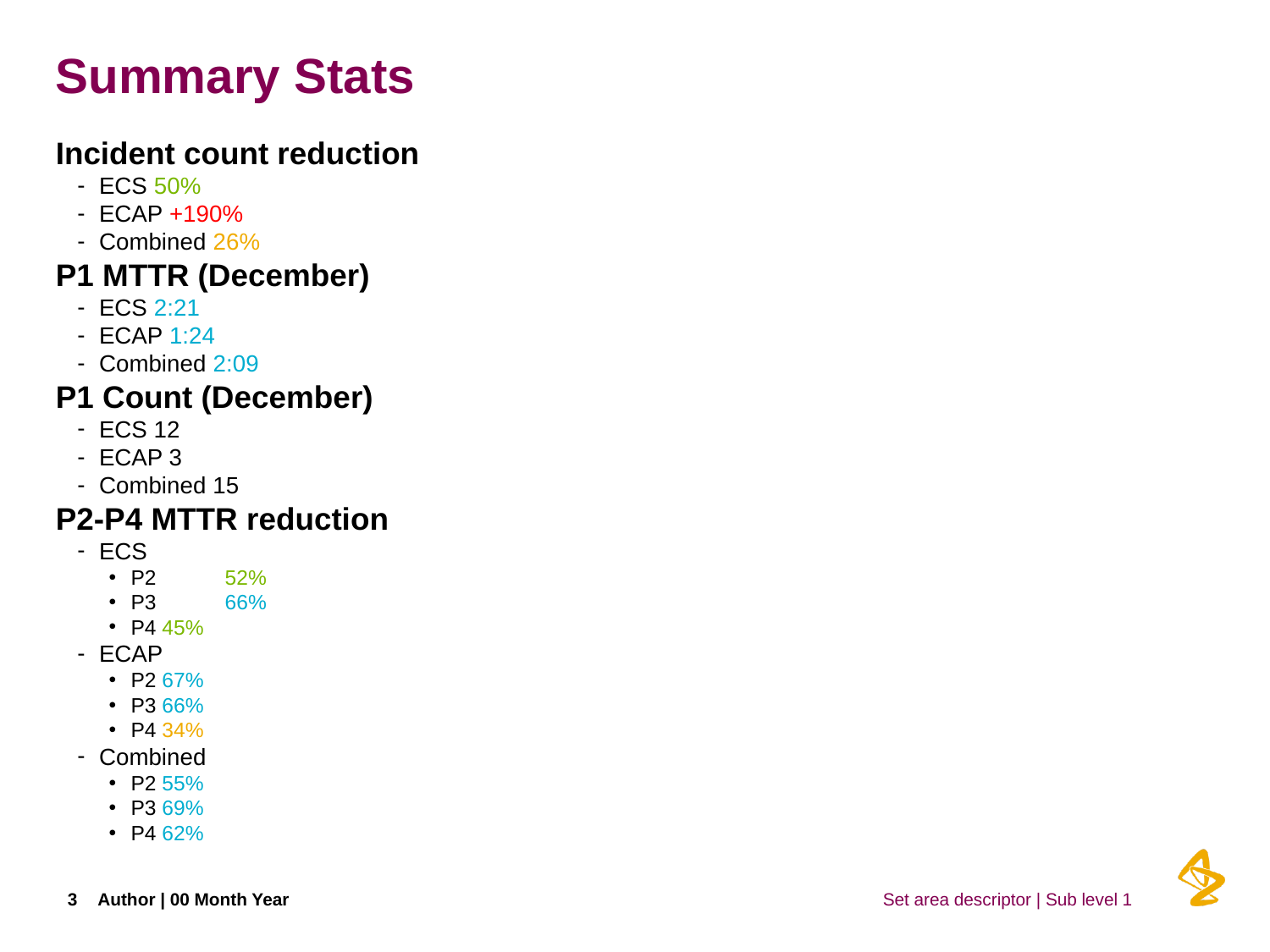

# Summary Stats
Incident count reduction
ECS 50%
ECAP +190%
Combined 26%
P1 MTTR (December)
ECS 2:21
ECAP 1:24
Combined 2:09
P1 Count (December)
ECS 12
ECAP 3
Combined 15
P2-P4 MTTR reduction
ECS
P2	52%
P3	66%
P4 45%
ECAP
P2 67%
P3 66%
P4 34%
Combined
P2 55%
P3 69%
P4 62%

3
Author | 00 Month Year
Set area descriptor | Sub level 1